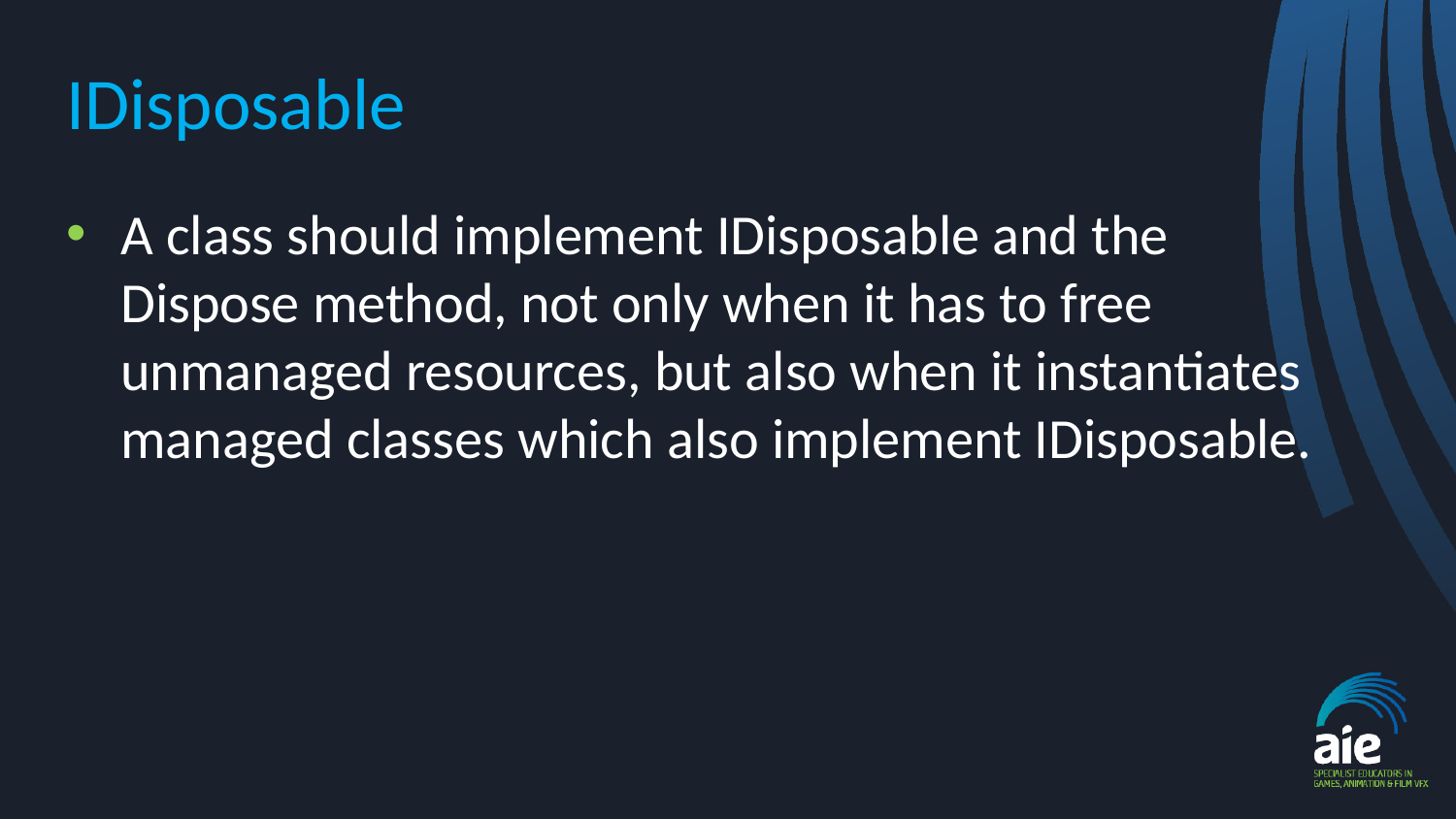

# IDisposable
A class should implement IDisposable and the Dispose method, not only when it has to free unmanaged resources, but also when it instantiates managed classes which also implement IDisposable.